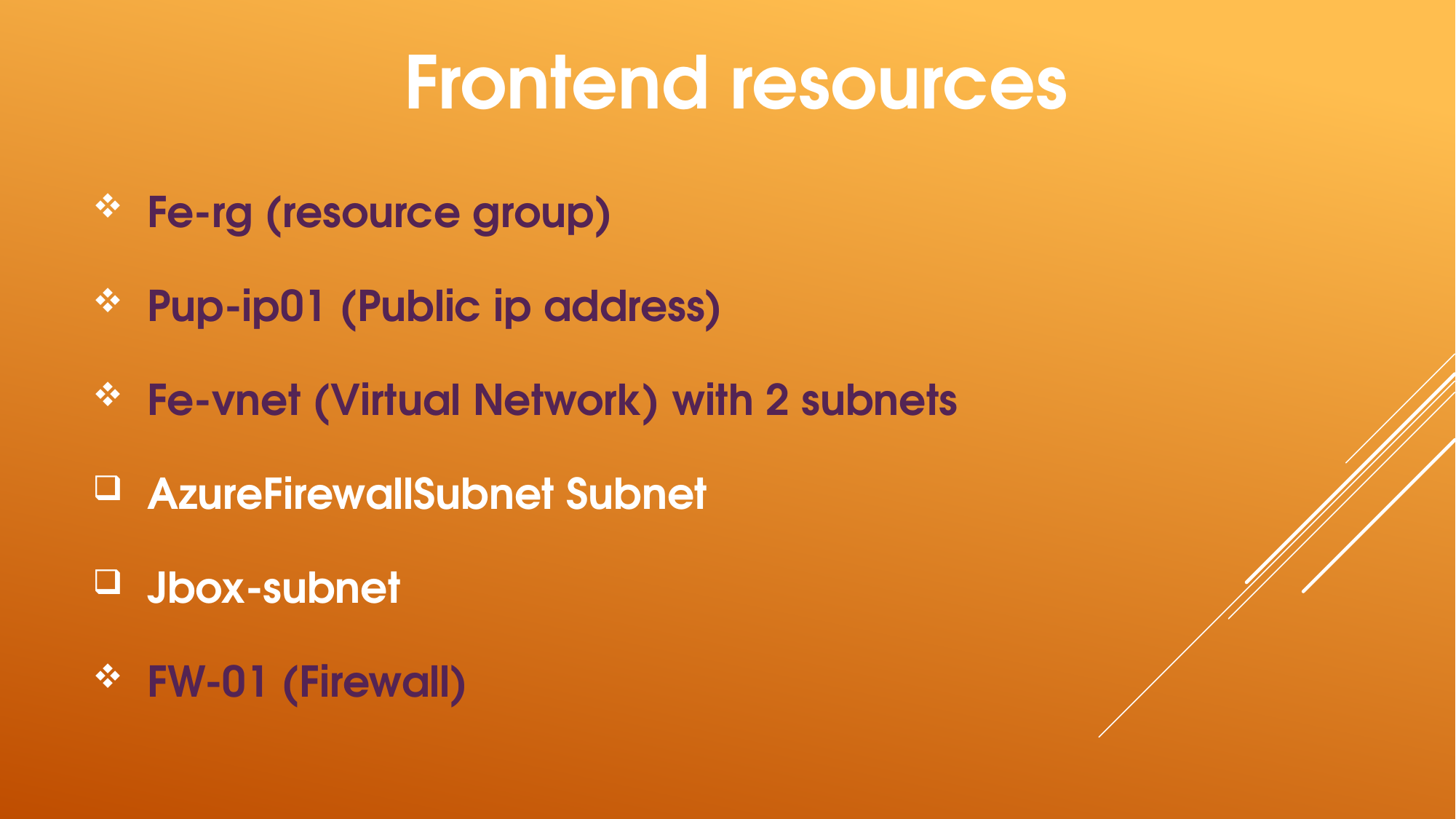

# Frontend resources
Fe-rg (resource group)
Pup-ip01 (Public ip address)
Fe-vnet (Virtual Network) with 2 subnets
AzureFirewallSubnet Subnet
Jbox-subnet
FW-01 (Firewall)